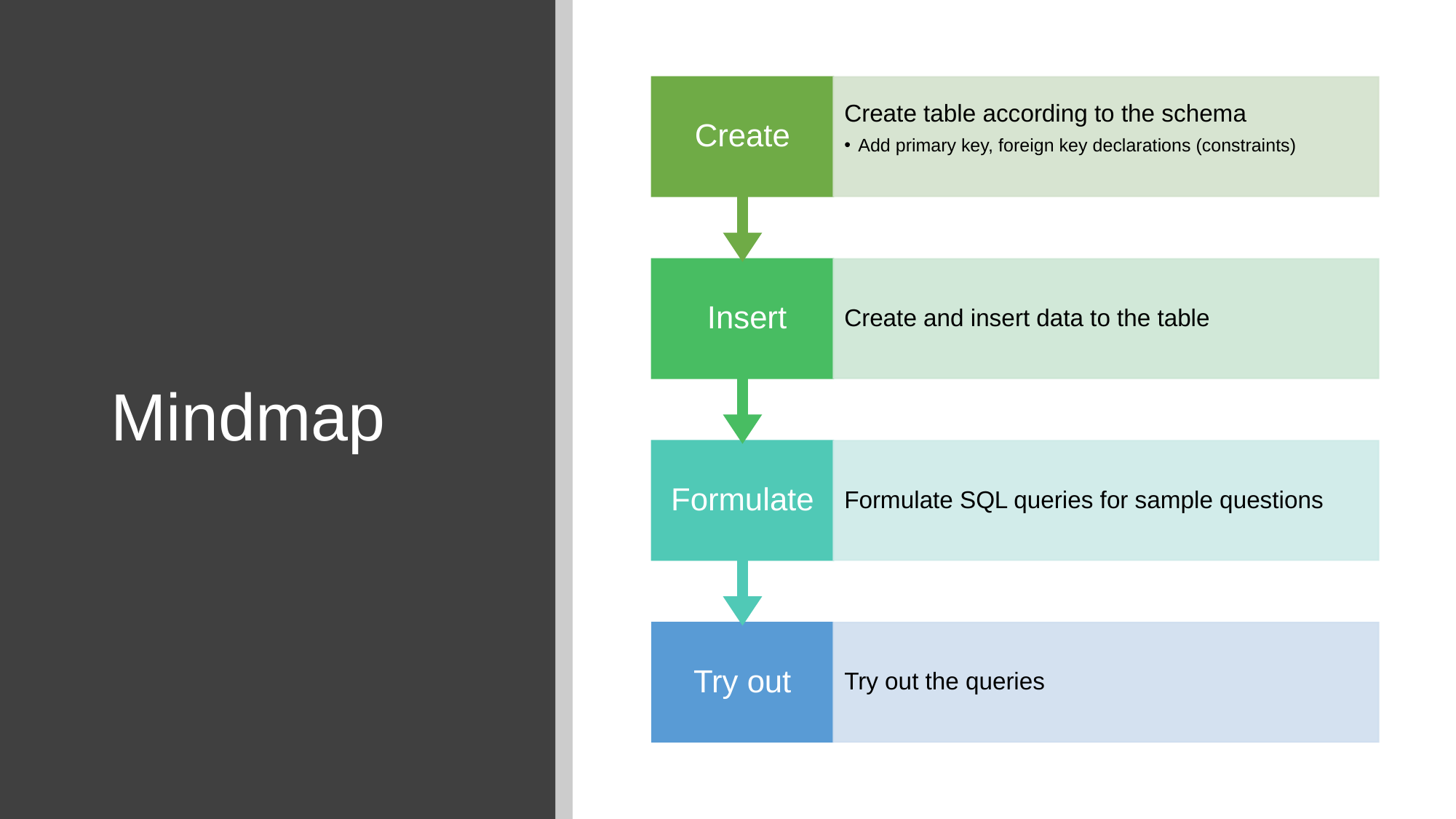

Create

Create table according to the schema
Add primary key, foreign key declarations (constraints)

 Insert

Create and insert data to the table

Formulate

Formulate SQL queries for sample questions

Try out

Try out the queries
# Mindmap